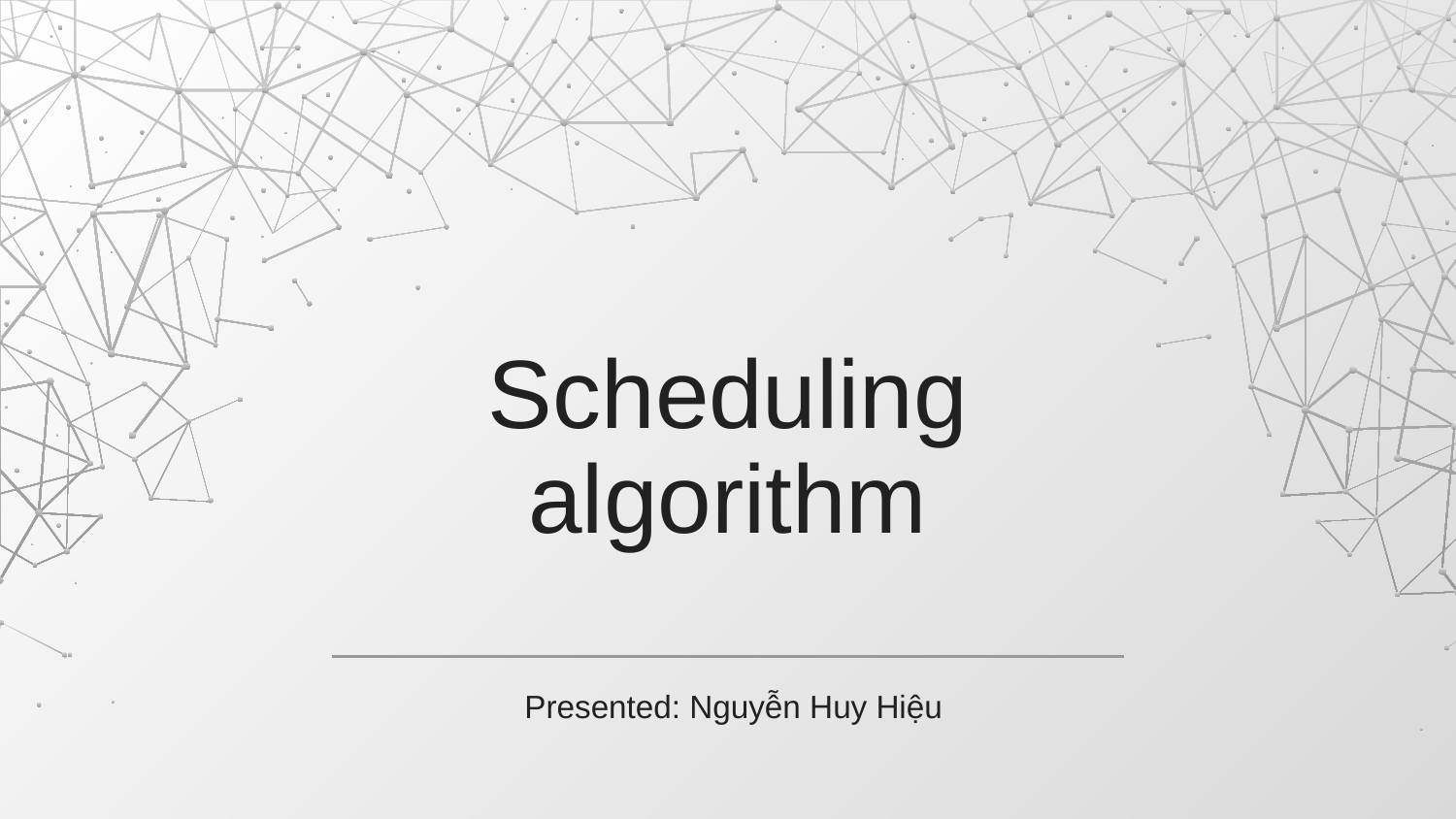

# Scheduling algorithm
Presented: Nguyễn Huy Hiệu